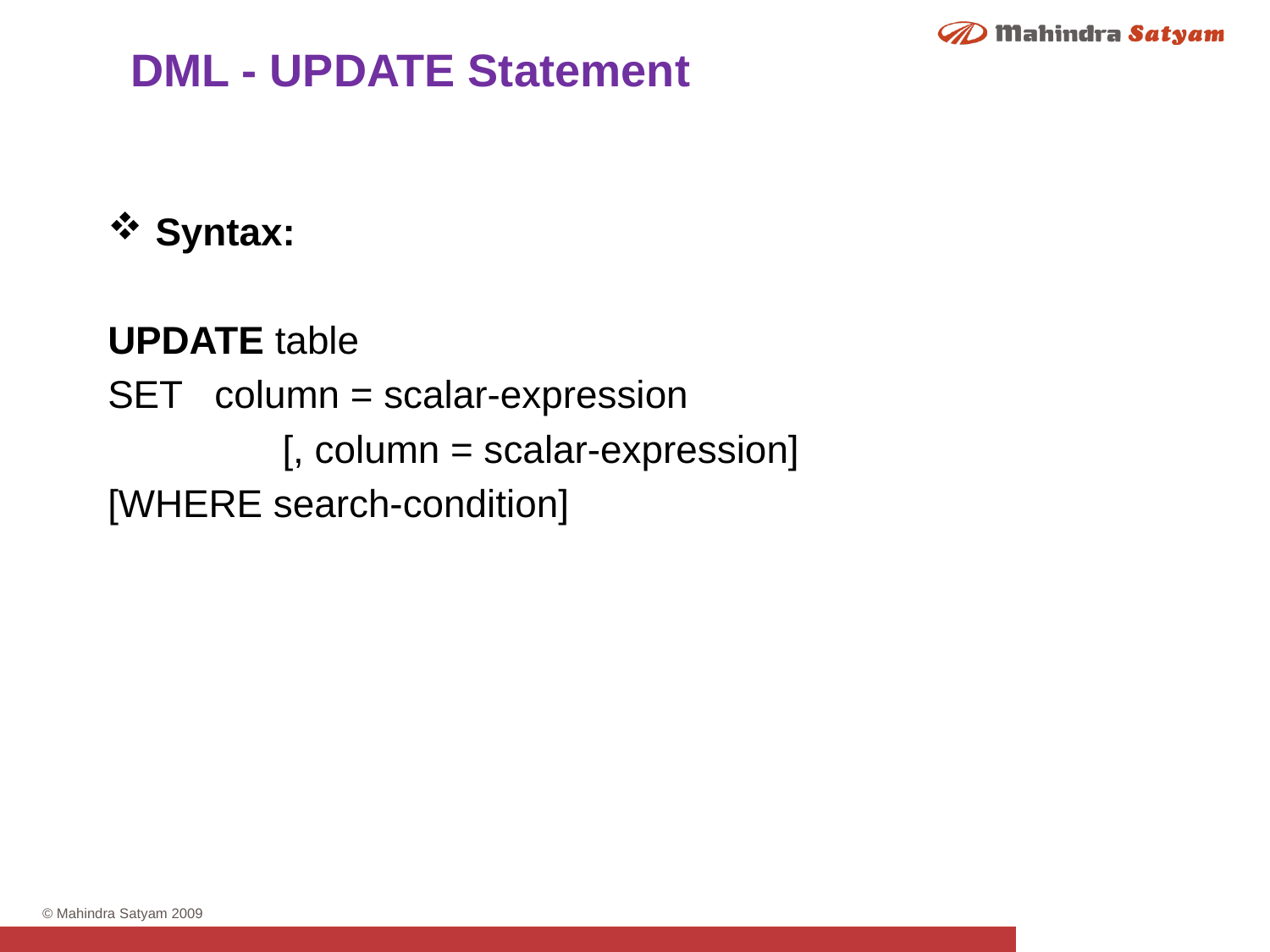

DML - UPDATE Statement
Syntax:

UPDATE table
SET   column = scalar-expression
		[, column = scalar-expression]
[WHERE search-condition]